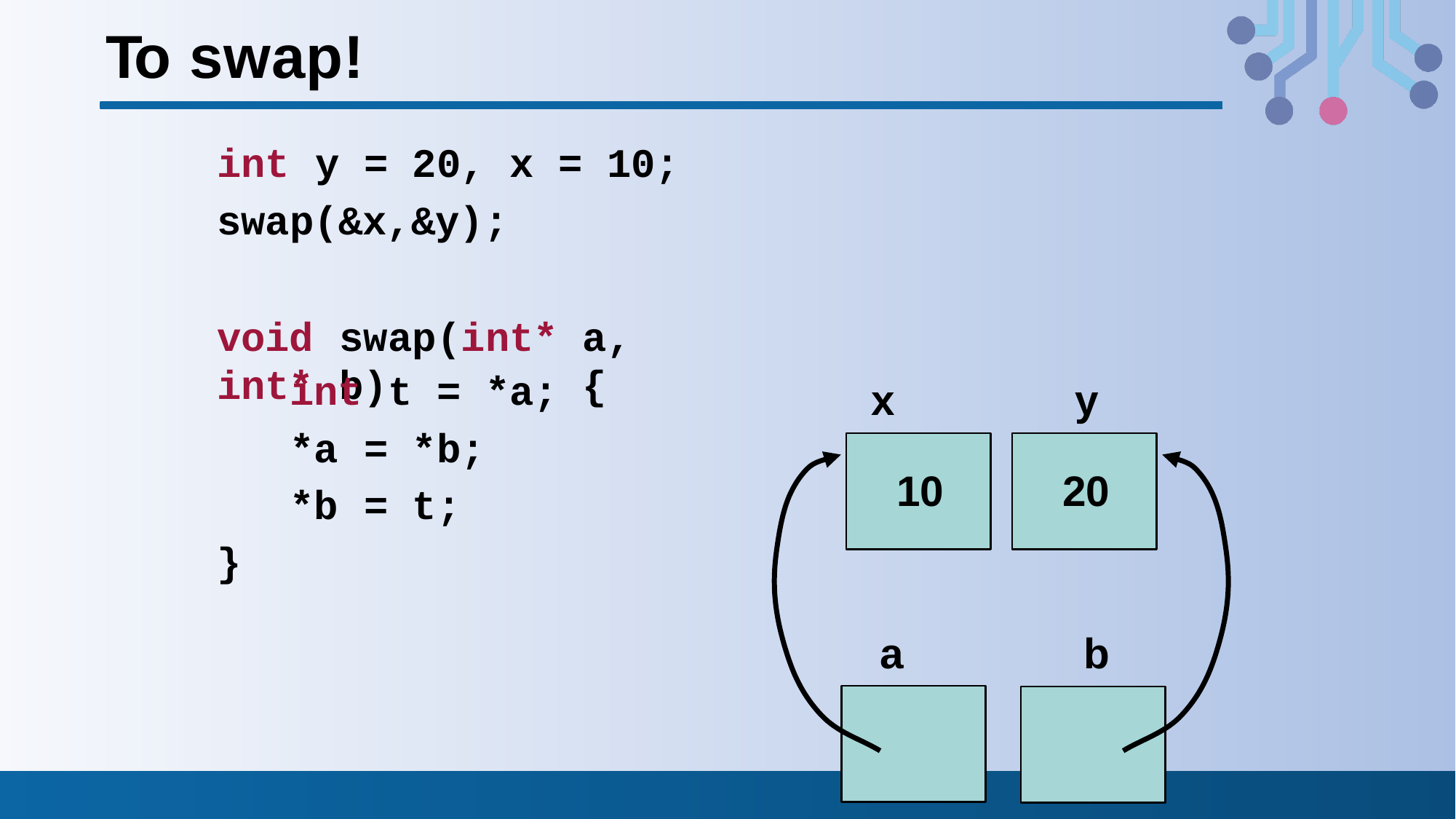

# To swap!
int	y	=	20,	x	=	10; swap(&x,&y);

void	swap(int*	a,	int*	b)	{
int	t	=	*a;
*a	=	*b;
*b	=	t;
x
y

10
20
}
a
b